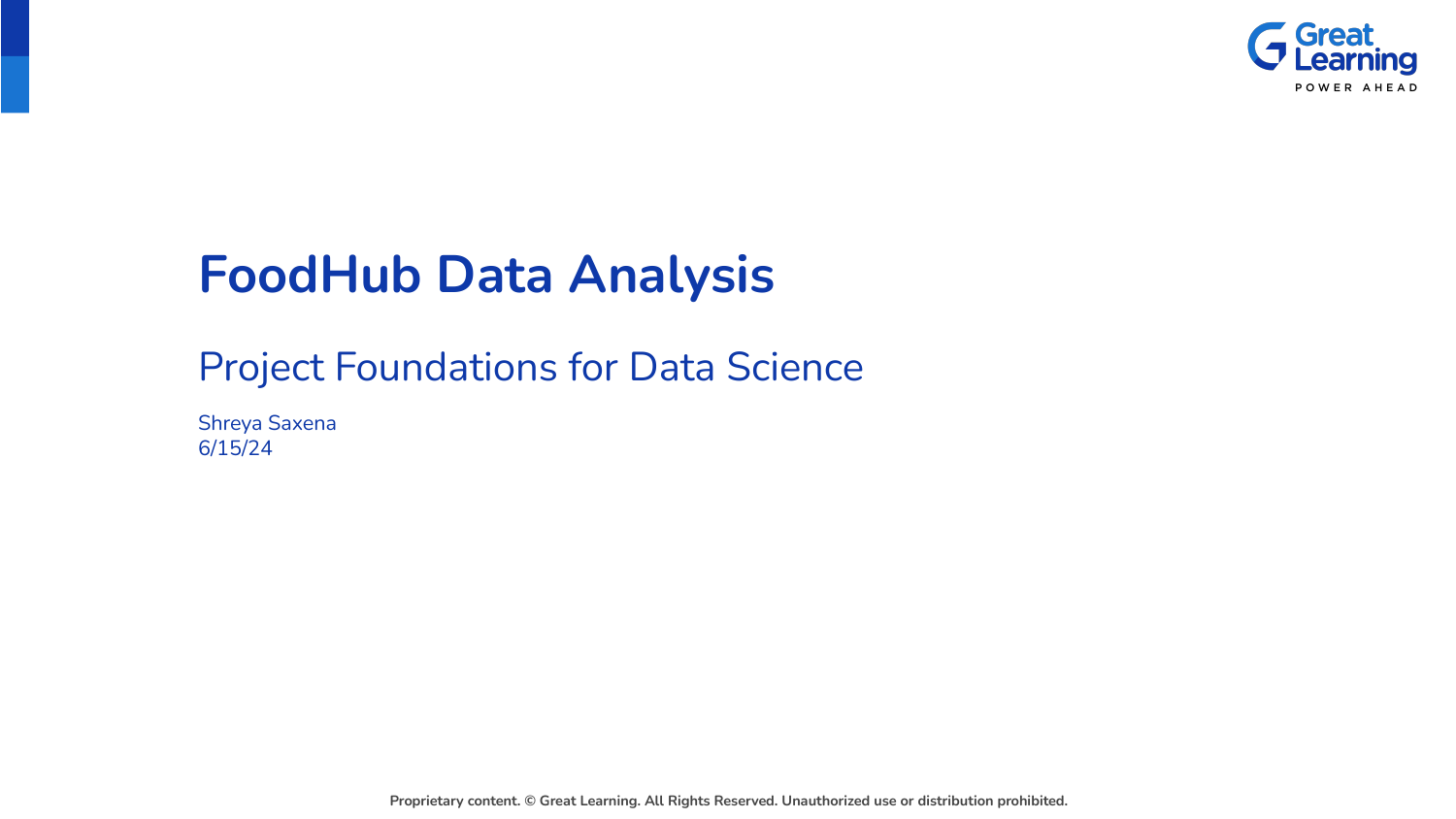

FoodHub Data Analysis
Project Foundations for Data Science
Shreya Saxena
6/15/24